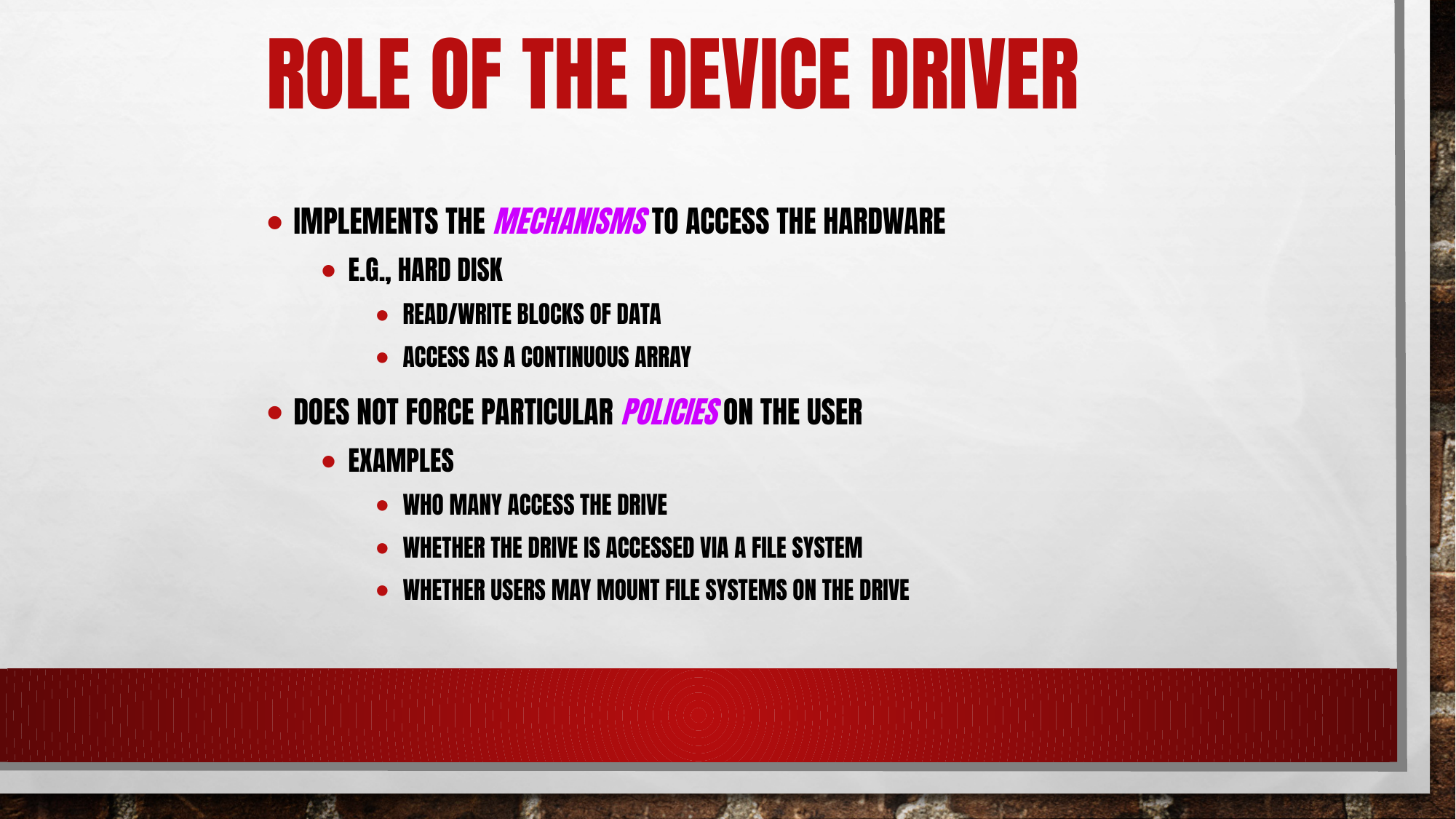

Role of the Device Driver
Implements the mechanisms to access the hardware
E.g., Hard disk
Read/write blocks of data
Access as a continuous array
Does not force particular policies on the user
Examples
Who many access the drive
Whether the drive is accessed via a file system
Whether users may mount file systems on the drive